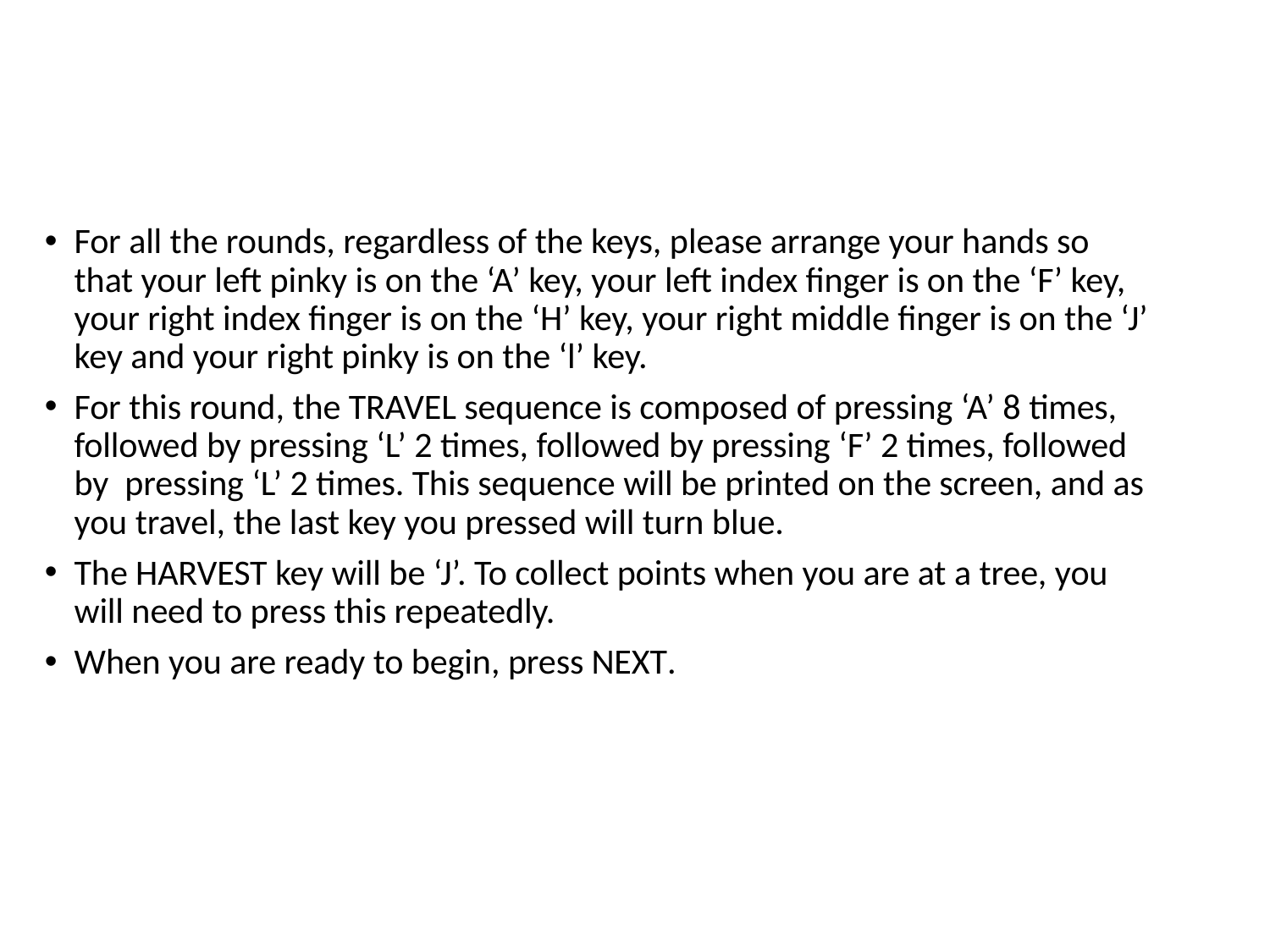

For all the rounds, regardless of the keys, please arrange your hands so that your left pinky is on the ‘A’ key, your left index finger is on the ‘F’ key, your right index finger is on the ‘H’ key, your right middle finger is on the ‘J’ key and your right pinky is on the ‘l’ key.
For this round, the TRAVEL sequence is composed of pressing ‘A’ 8 times, followed by pressing ‘L’ 2 times, followed by pressing ‘F’ 2 times, followed by  pressing ‘L’ 2 times. This sequence will be printed on the screen, and as you travel, the last key you pressed will turn blue.
The HARVEST key will be ‘J’. To collect points when you are at a tree, you will need to press this repeatedly.
When you are ready to begin, press NEXT.